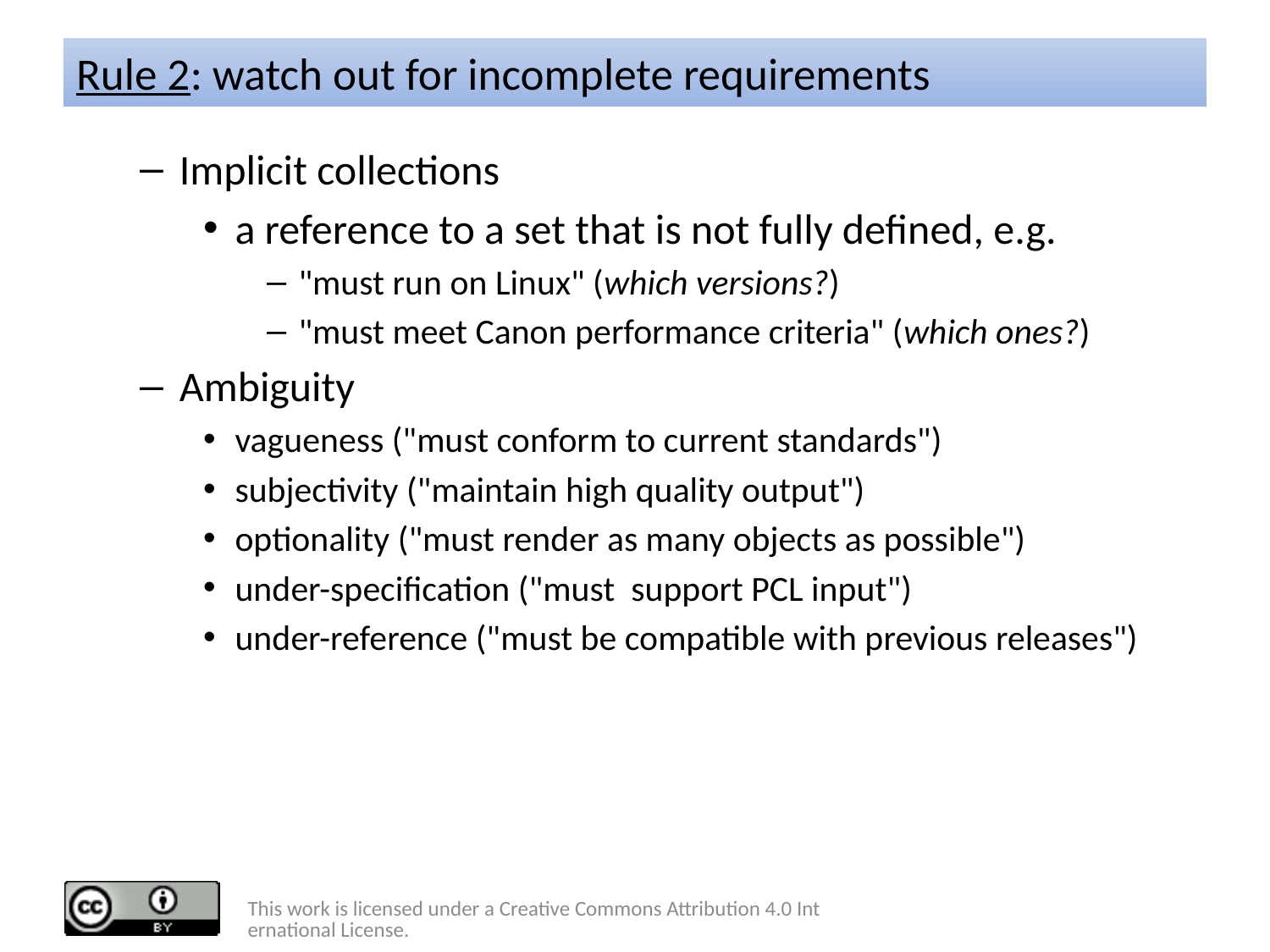

# Rule 2: watch out for incomplete requirements
Implicit collections
a reference to a set that is not fully defined, e.g.
"must run on Linux" (which versions?)
"must meet Canon performance criteria" (which ones?)
Ambiguity
vagueness ("must conform to current standards")
subjectivity ("maintain high quality output")
optionality ("must render as many objects as possible")
under-specification ("must  support PCL input")
under-reference ("must be compatible with previous releases")

This work is licensed under a Creative Commons Attribution 4.0 International License.